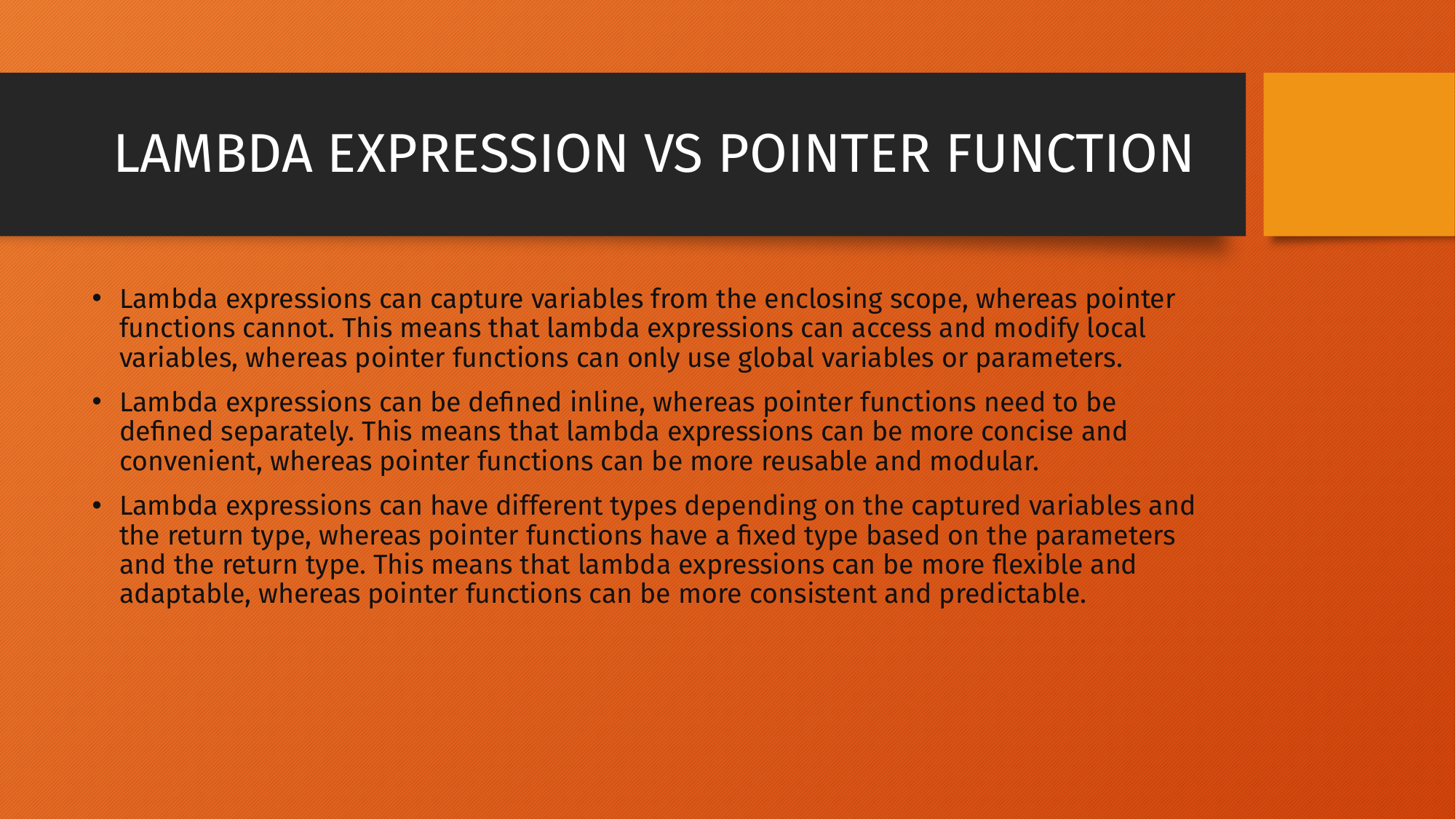

# LAMBDA EXPRESSION VS POINTER FUNCTION
Lambda expressions can capture variables from the enclosing scope, whereas pointer functions cannot. This means that lambda expressions can access and modify local variables, whereas pointer functions can only use global variables or parameters.
Lambda expressions can be defined inline, whereas pointer functions need to be defined separately. This means that lambda expressions can be more concise and convenient, whereas pointer functions can be more reusable and modular.
Lambda expressions can have different types depending on the captured variables and the return type, whereas pointer functions have a fixed type based on the parameters and the return type. This means that lambda expressions can be more flexible and adaptable, whereas pointer functions can be more consistent and predictable.